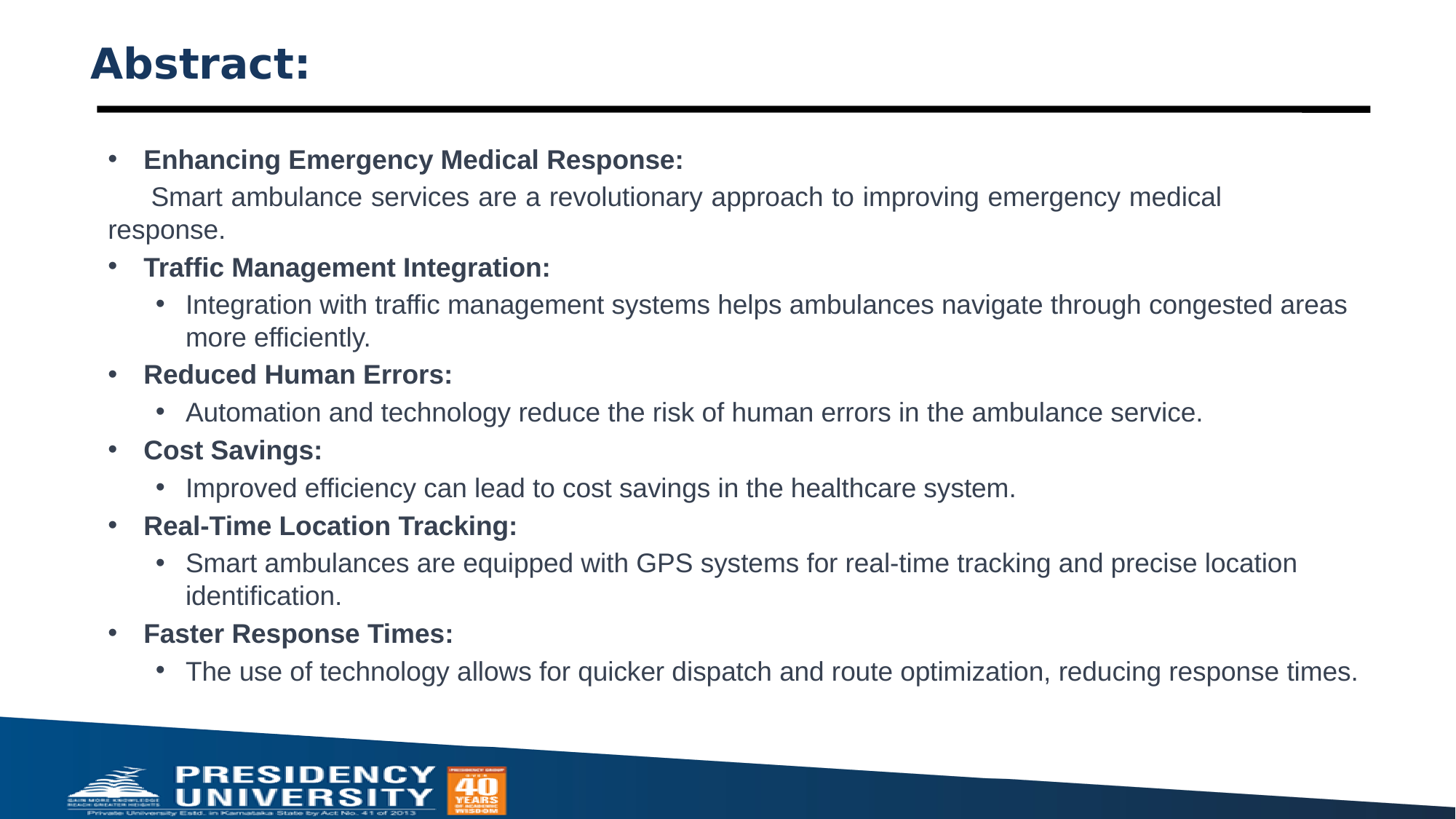

# Abstract:
Enhancing Emergency Medical Response:
     Smart ambulance services are a revolutionary approach to improving emergency medical                 response.
Traffic Management Integration:
Integration with traffic management systems helps ambulances navigate through congested areas more efficiently.
Reduced Human Errors:
Automation and technology reduce the risk of human errors in the ambulance service.
Cost Savings:
Improved efficiency can lead to cost savings in the healthcare system.
Real-Time Location Tracking:
Smart ambulances are equipped with GPS systems for real-time tracking and precise location identification.
Faster Response Times:
The use of technology allows for quicker dispatch and route optimization, reducing response times.